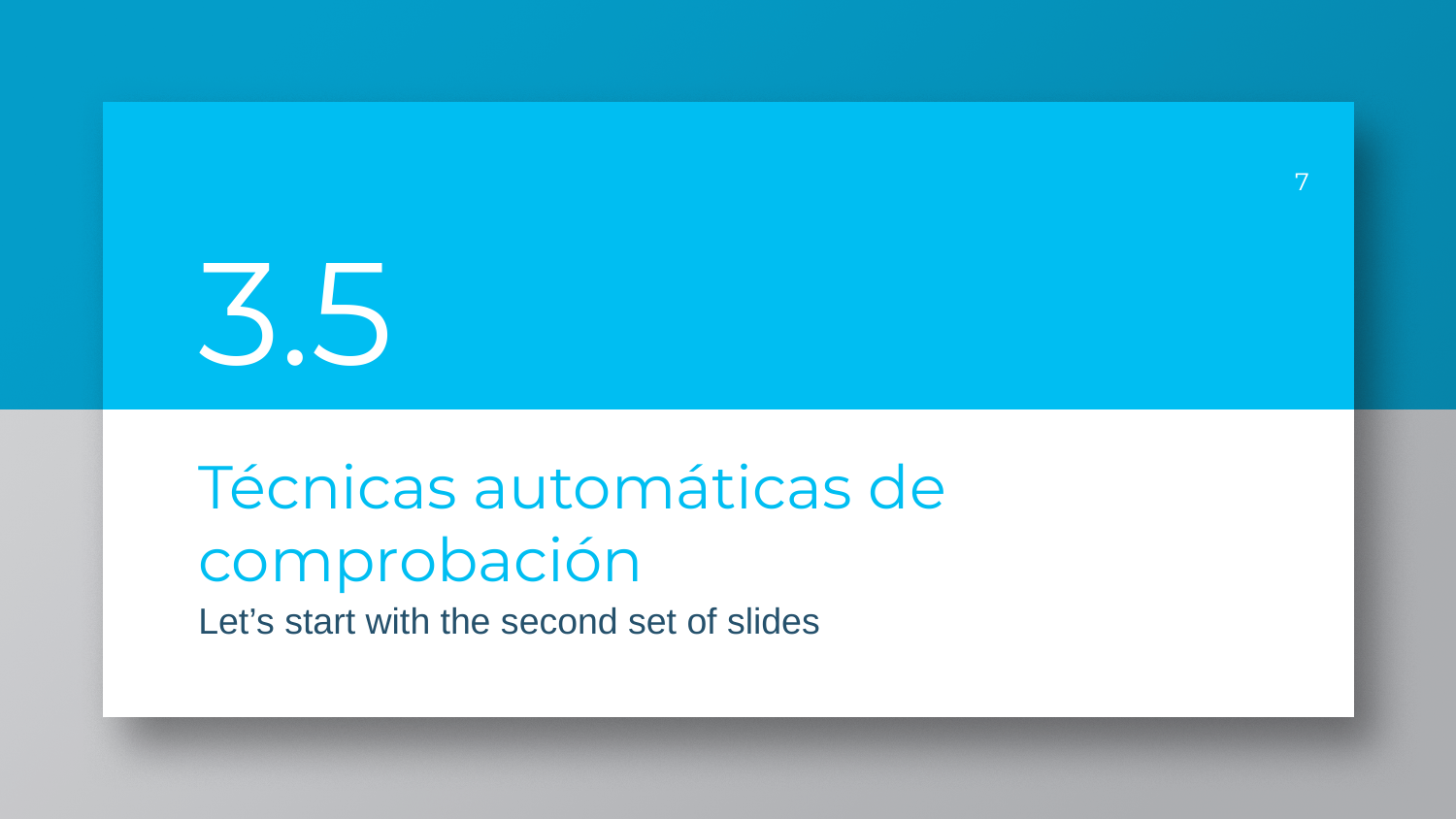

7
3.5
# Técnicas automáticas de comprobación
Let’s start with the second set of slides